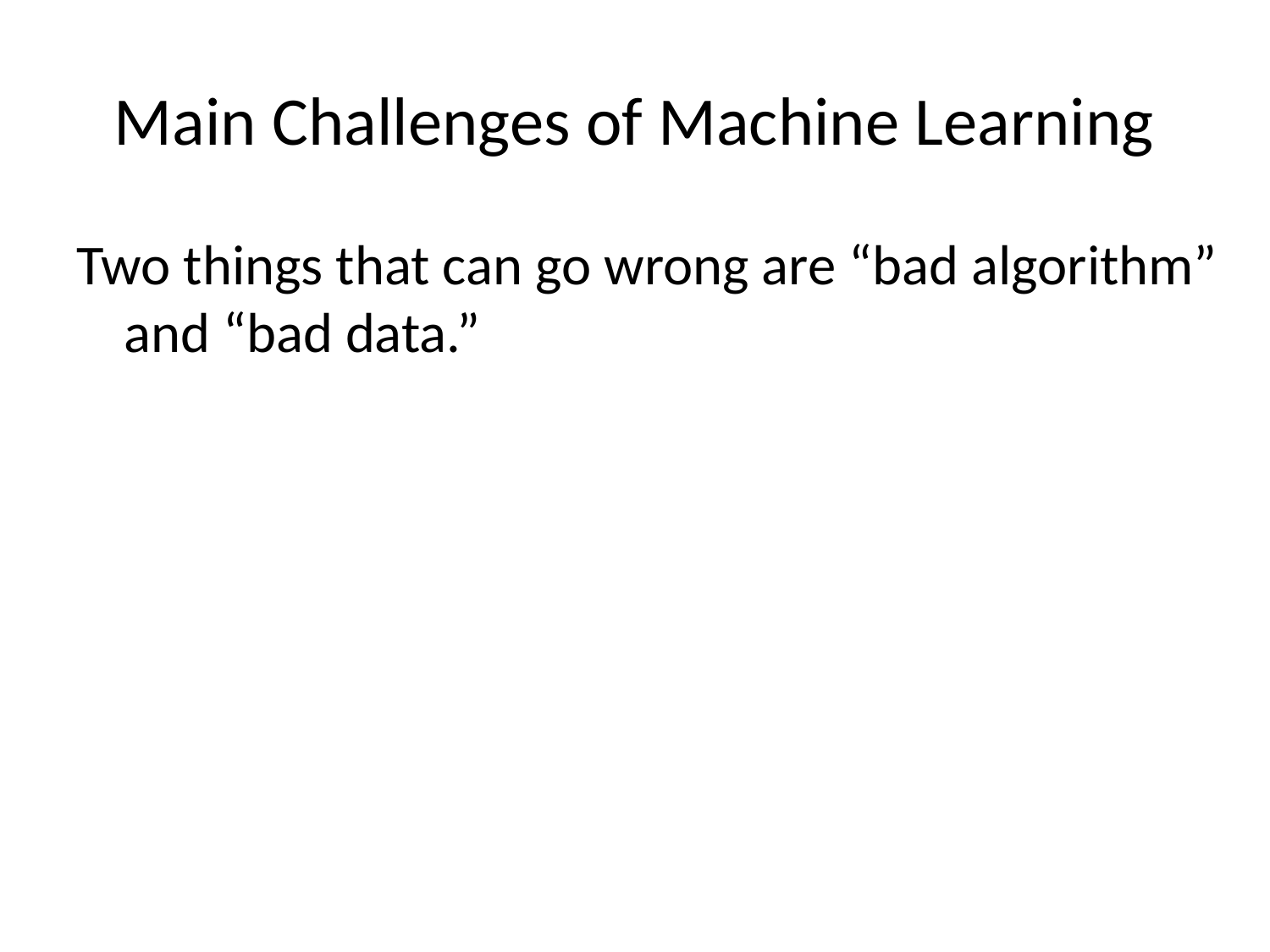

# Main Challenges of Machine Learning
Two things that can go wrong are “bad algorithm” and “bad data.”